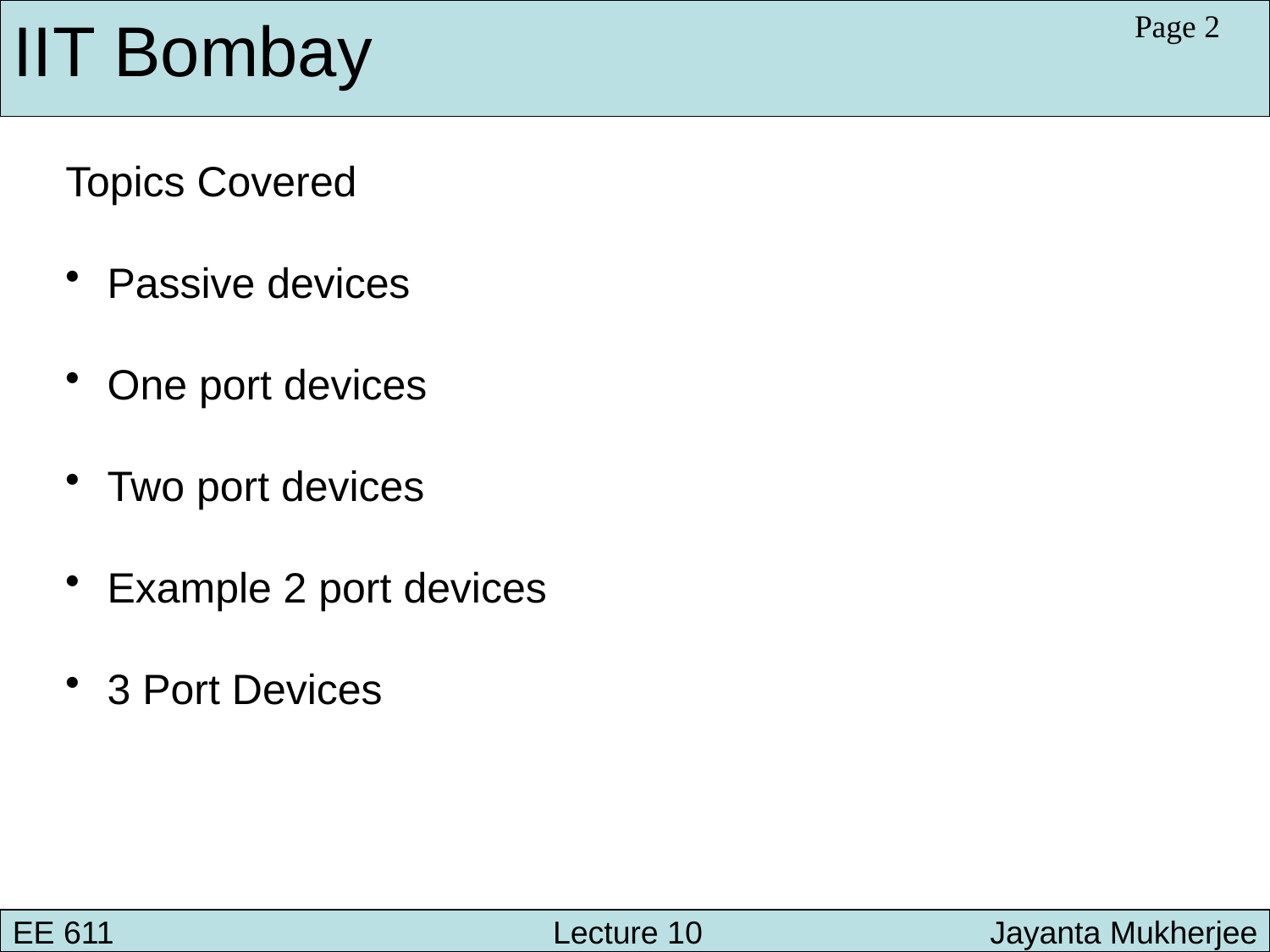

IIT Bombay
Page 2
Topics Covered

 Passive devices

 One port devices

 Two port devices

 Example 2 port devices

 3 Port Devices
EE 611 			                  Lecture 10      		          Jayanta Mukherjee